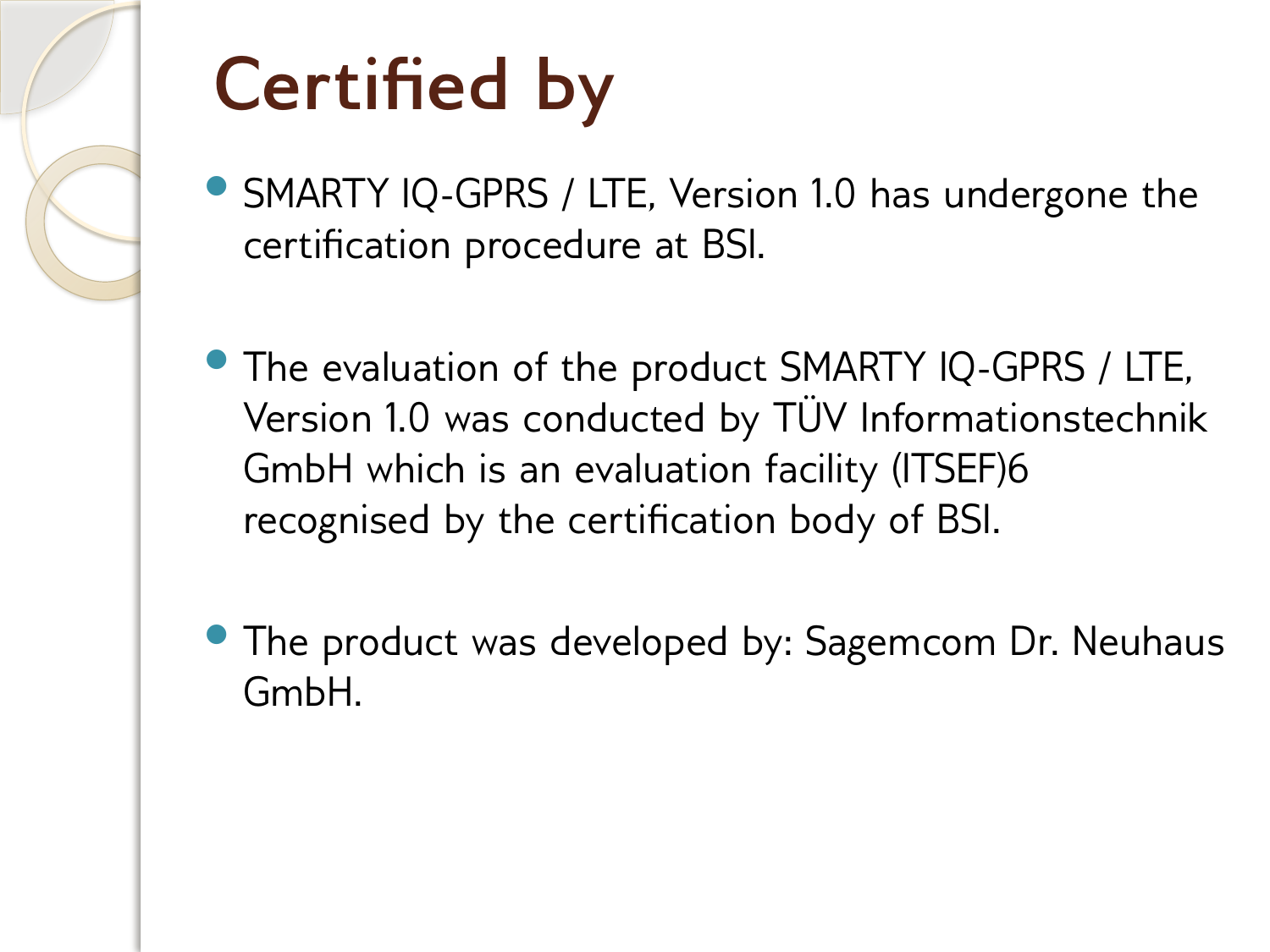

# Certified by
SMARTY IQ-GPRS / LTE, Version 1.0 has undergone the certification procedure at BSI.

The evaluation of the product SMARTY IQ-GPRS / LTE, Version 1.0 was conducted by TÜV Informationstechnik GmbH which is an evaluation facility (ITSEF)6 recognised by the certification body of BSI.

The product was developed by: Sagemcom Dr. Neuhaus GmbH.